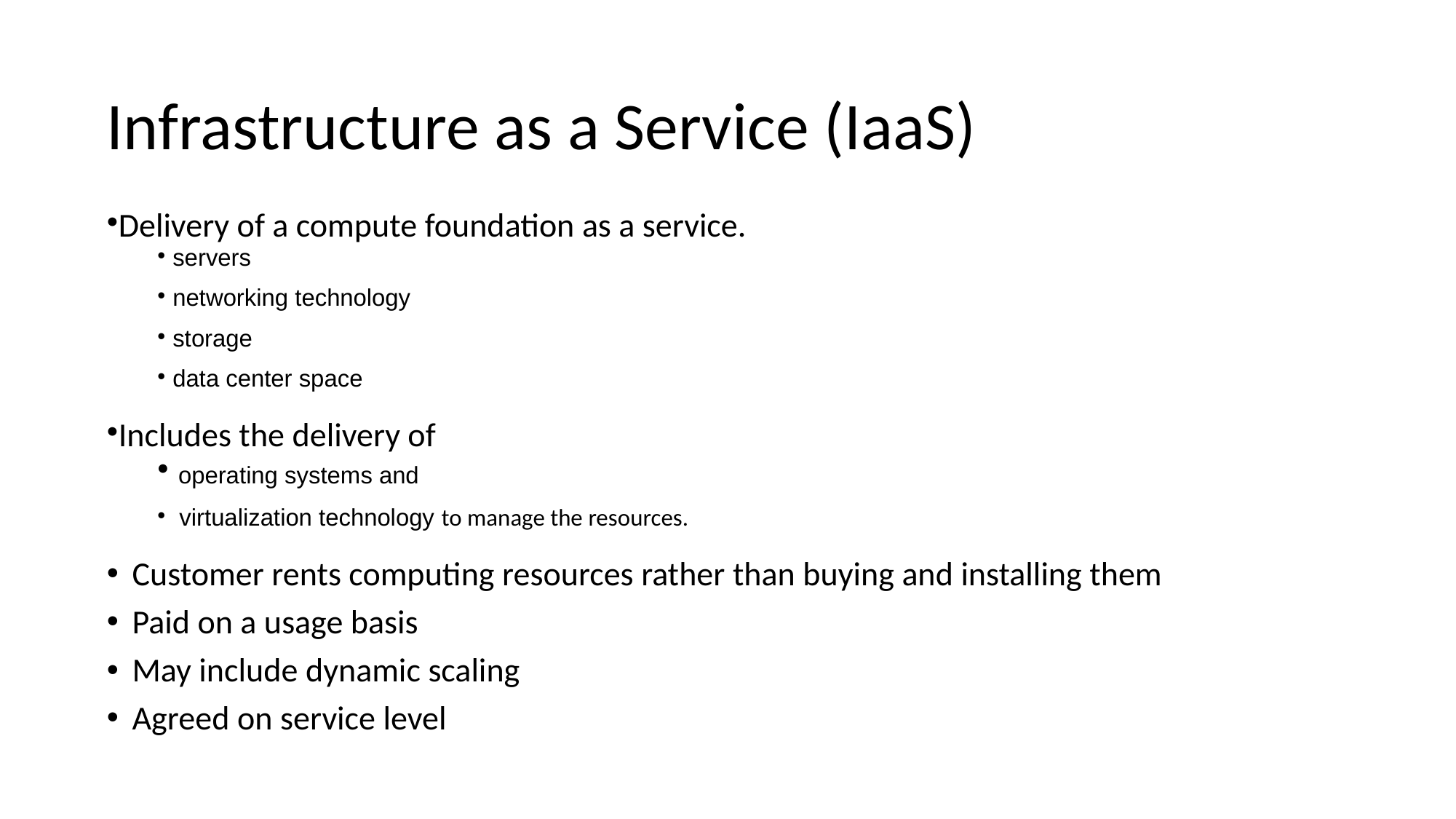

Infrastructure as a Service (IaaS)
Delivery of a compute foundation as a service.
 servers
 networking technology
 storage
 data center space
Includes the delivery of
 operating systems and
  virtualization technology to manage the resources.
Customer rents computing resources rather than buying and installing them
Paid on a usage basis
May include dynamic scaling
Agreed on service level